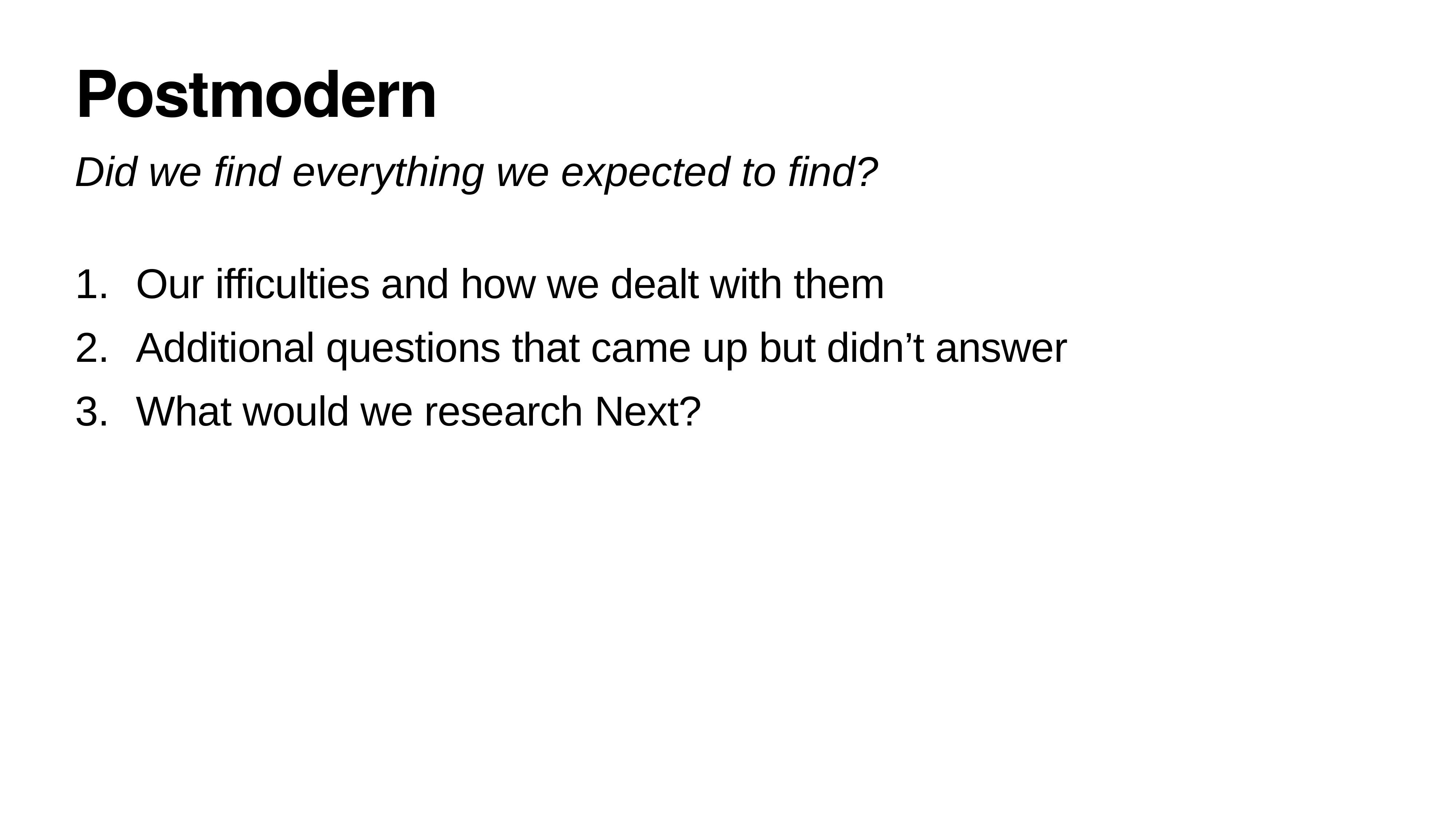

# Postmodern
Did we find everything we expected to find?
Our ifficulties and how we dealt with them
Additional questions that came up but didn’t answer
What would we research Next?